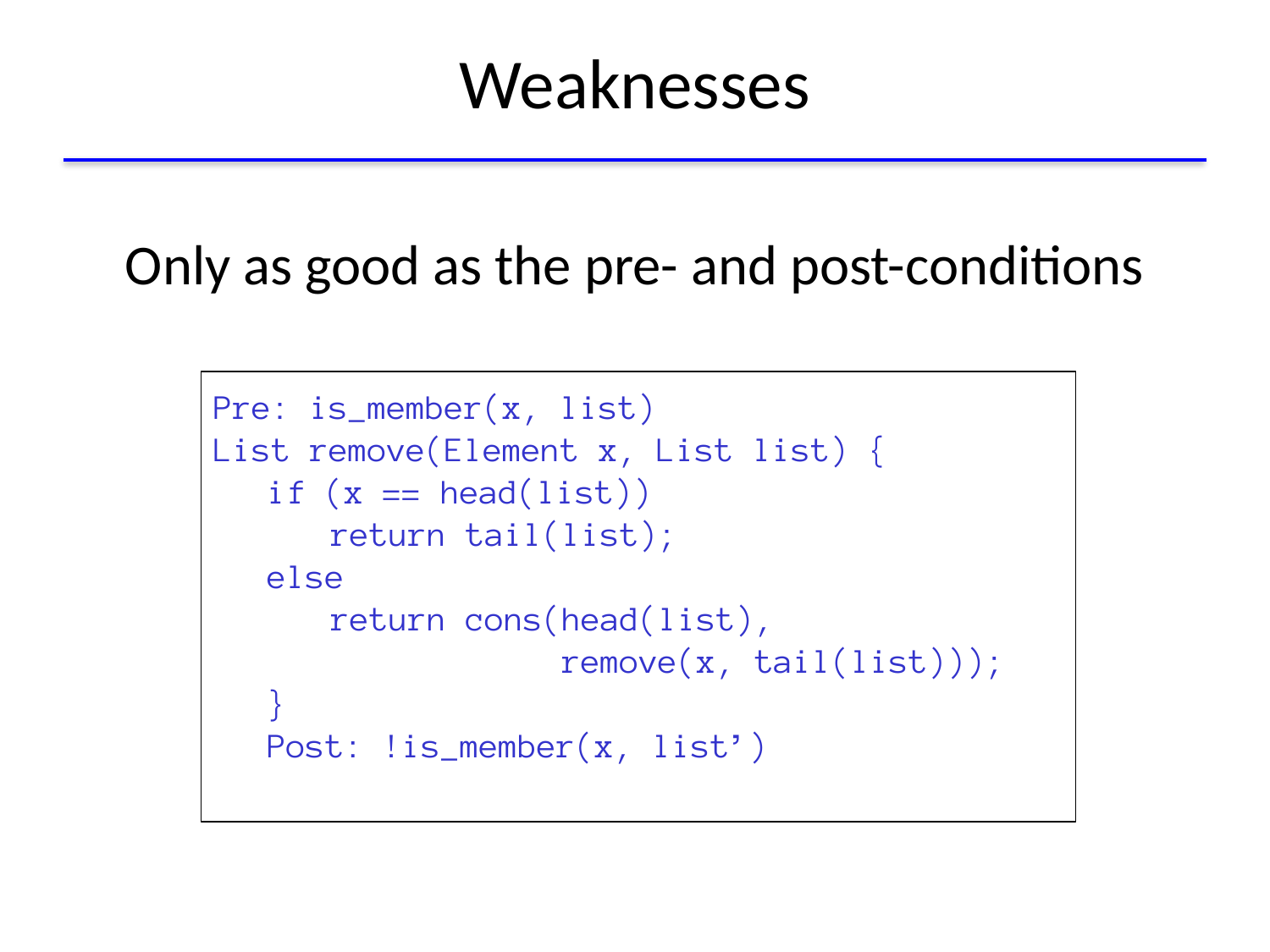

# Weaknesses
Only as good as the pre- and post-conditions
Pre: is_member(x, list)
List remove(Element x, List list) {
if (x == head(list))
return tail(list);
else
return cons(head(list),
            remove(x, tail(list)));
}
Post: !is_member(x, list’)